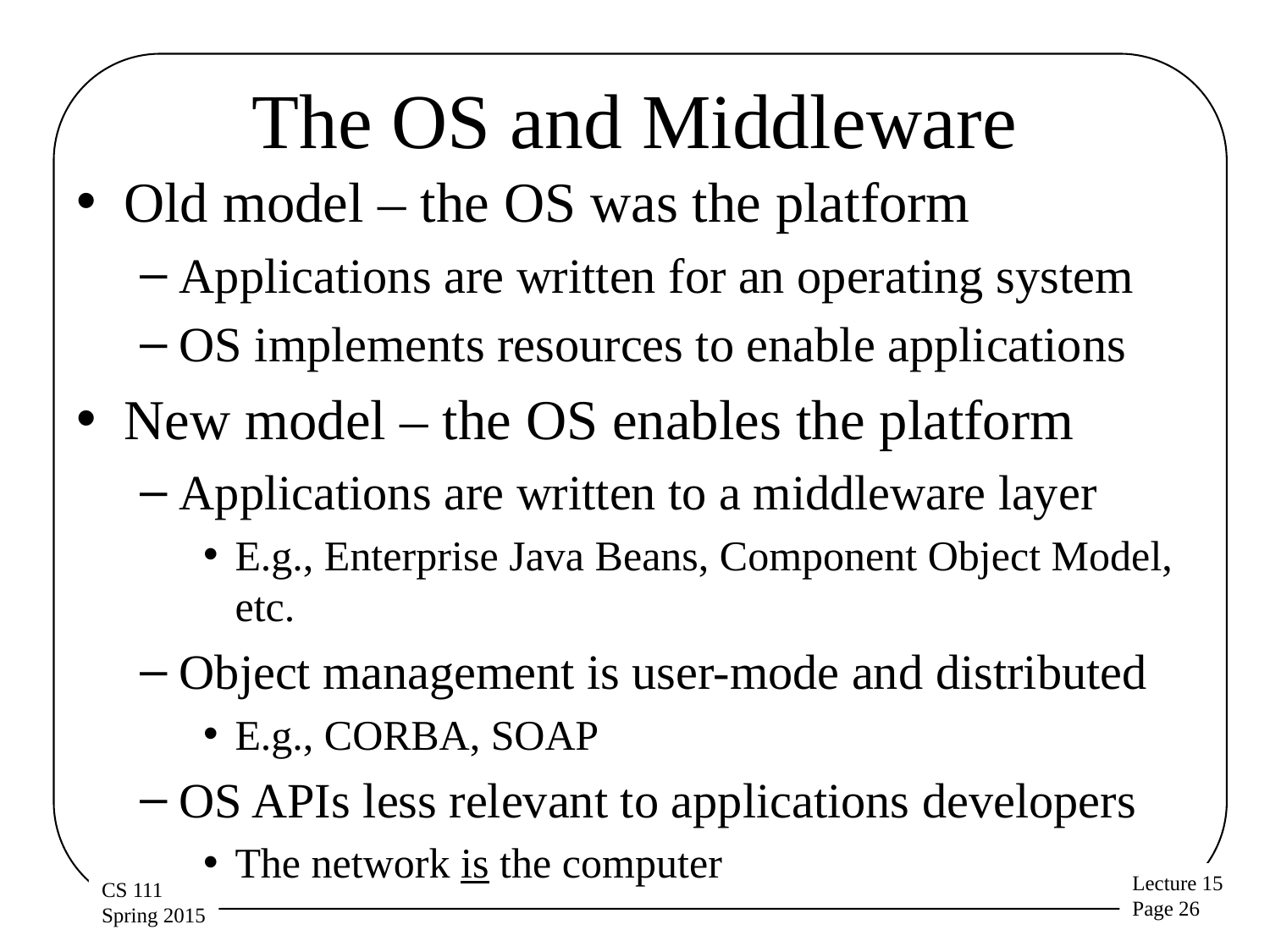

# The OS and Middleware
Old model – the OS was the platform
Applications are written for an operating system
OS implements resources to enable applications
New model – the OS enables the platform
Applications are written to a middleware layer
E.g., Enterprise Java Beans, Component Object Model, etc.
Object management is user-mode and distributed
E.g., CORBA, SOAP
OS APIs less relevant to applications developers
The network is the computer